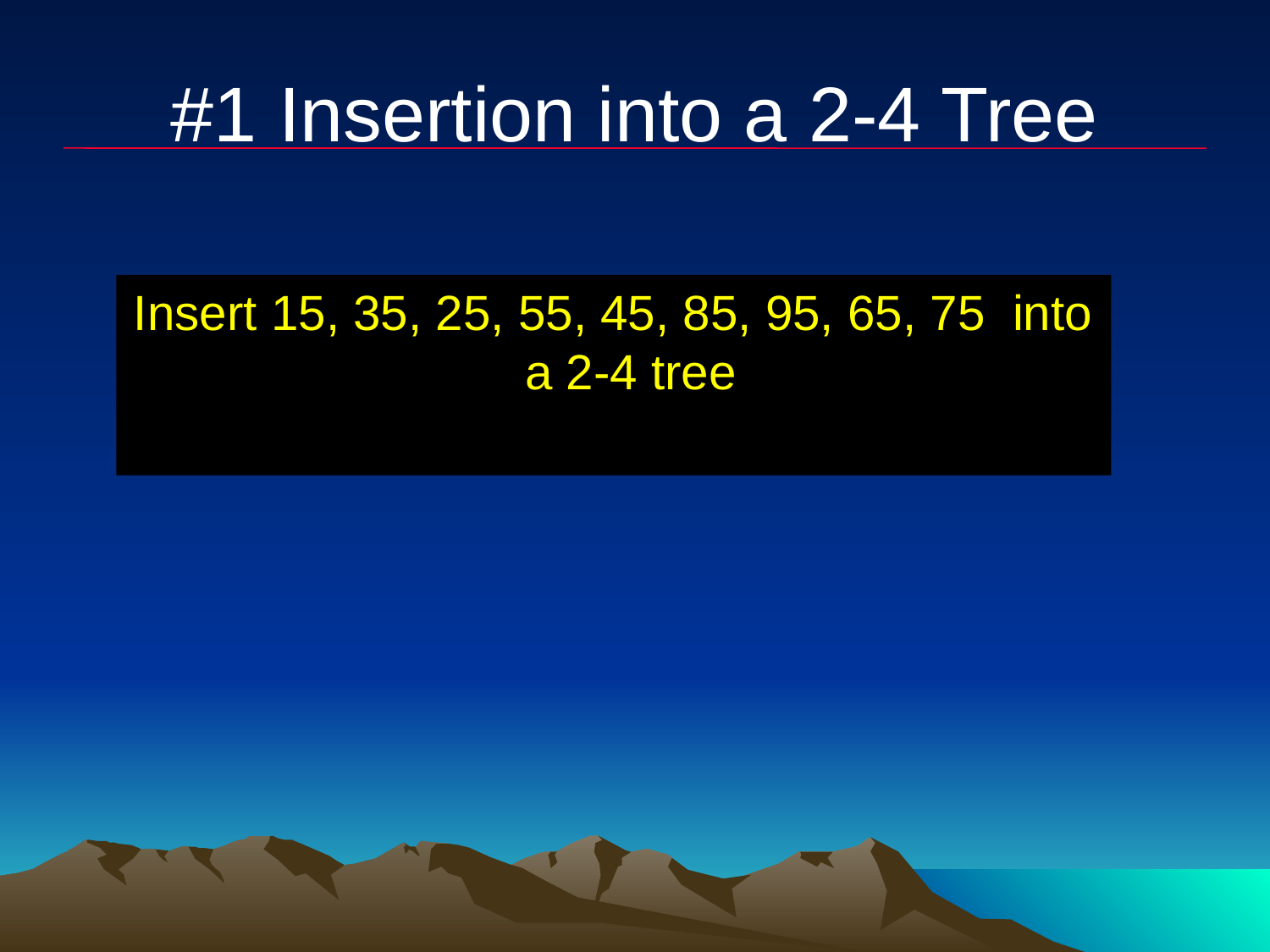

# #1 Insertion into a 2-4 Tree
Insert 15, 35, 25, 55, 45, 85, 95, 65, 75  into a 2-4 tree